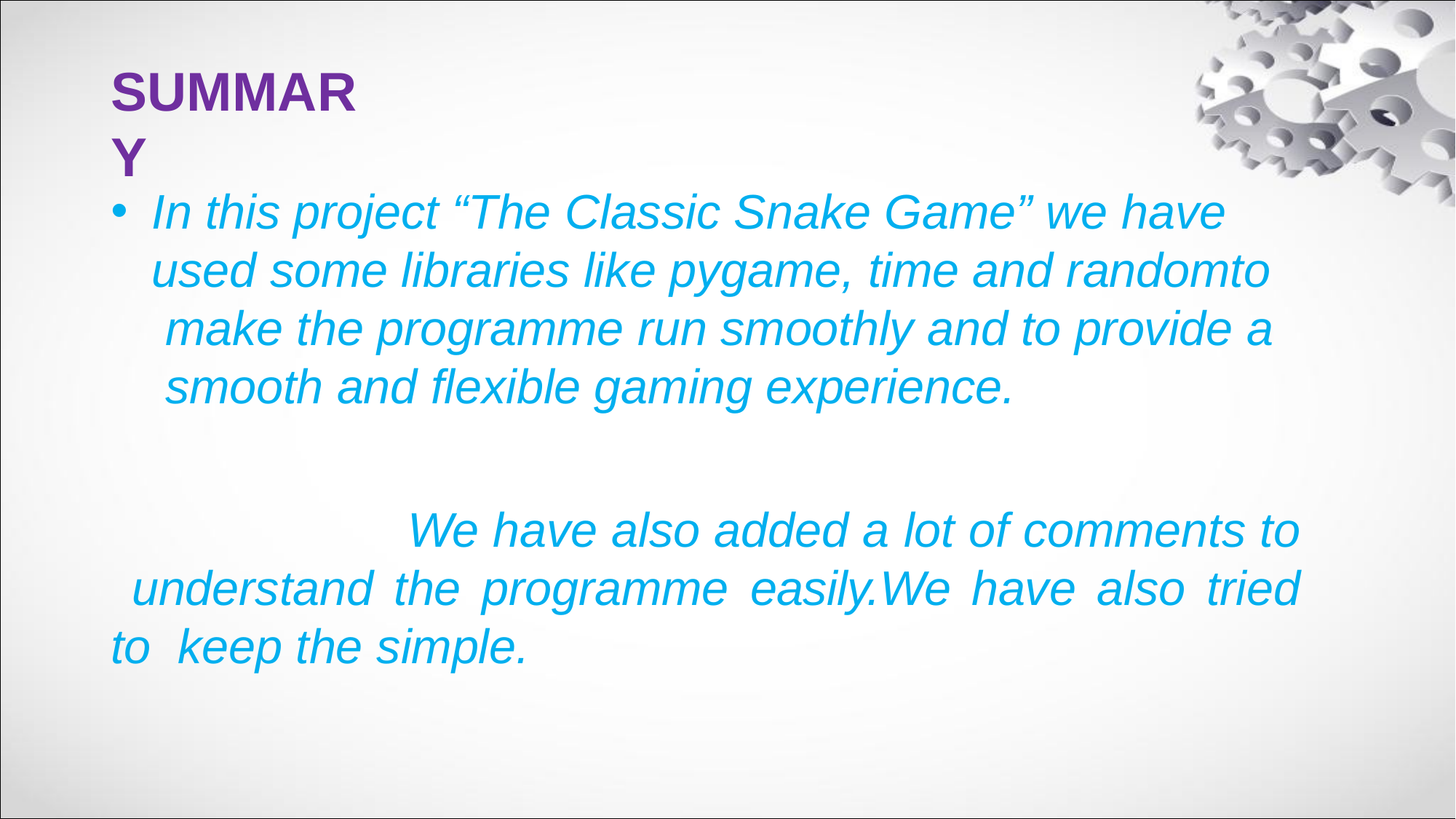

# SUMMARY
In this project “The Classic Snake Game” we have  used some libraries like pygame, time and randomto  make the programme run smoothly and to provide a  smooth and flexible gaming experience.

We have also added a lot of comments to  understand the programme easily.We have also tried to  keep the simple.